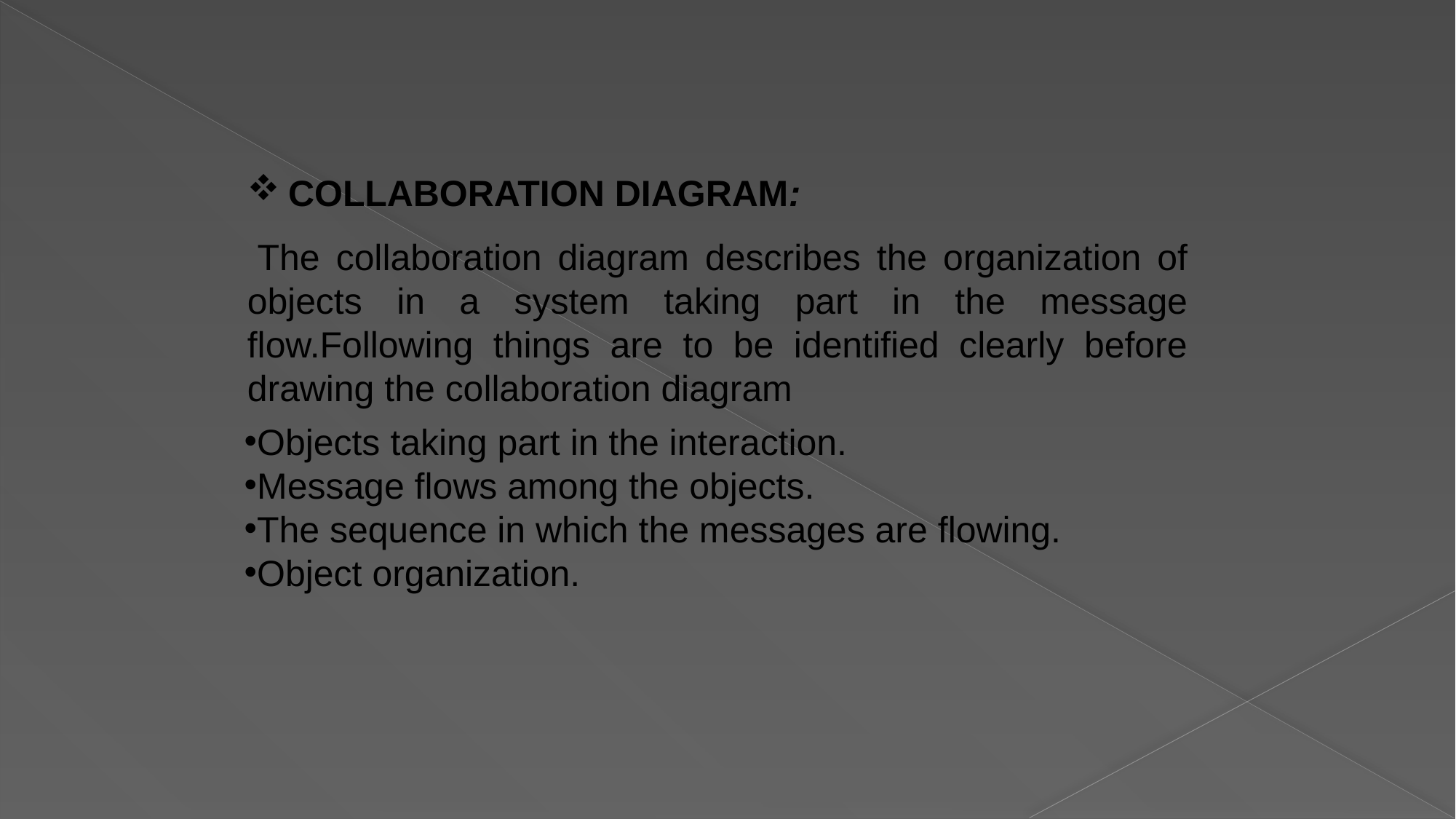

COLLABORATION DIAGRAM:
 The collaboration diagram describes the organization of objects in a system taking part in the message flow.Following things are to be identified clearly before drawing the collaboration diagram
Objects taking part in the interaction.
Message flows among the objects.
The sequence in which the messages are flowing.
Object organization.